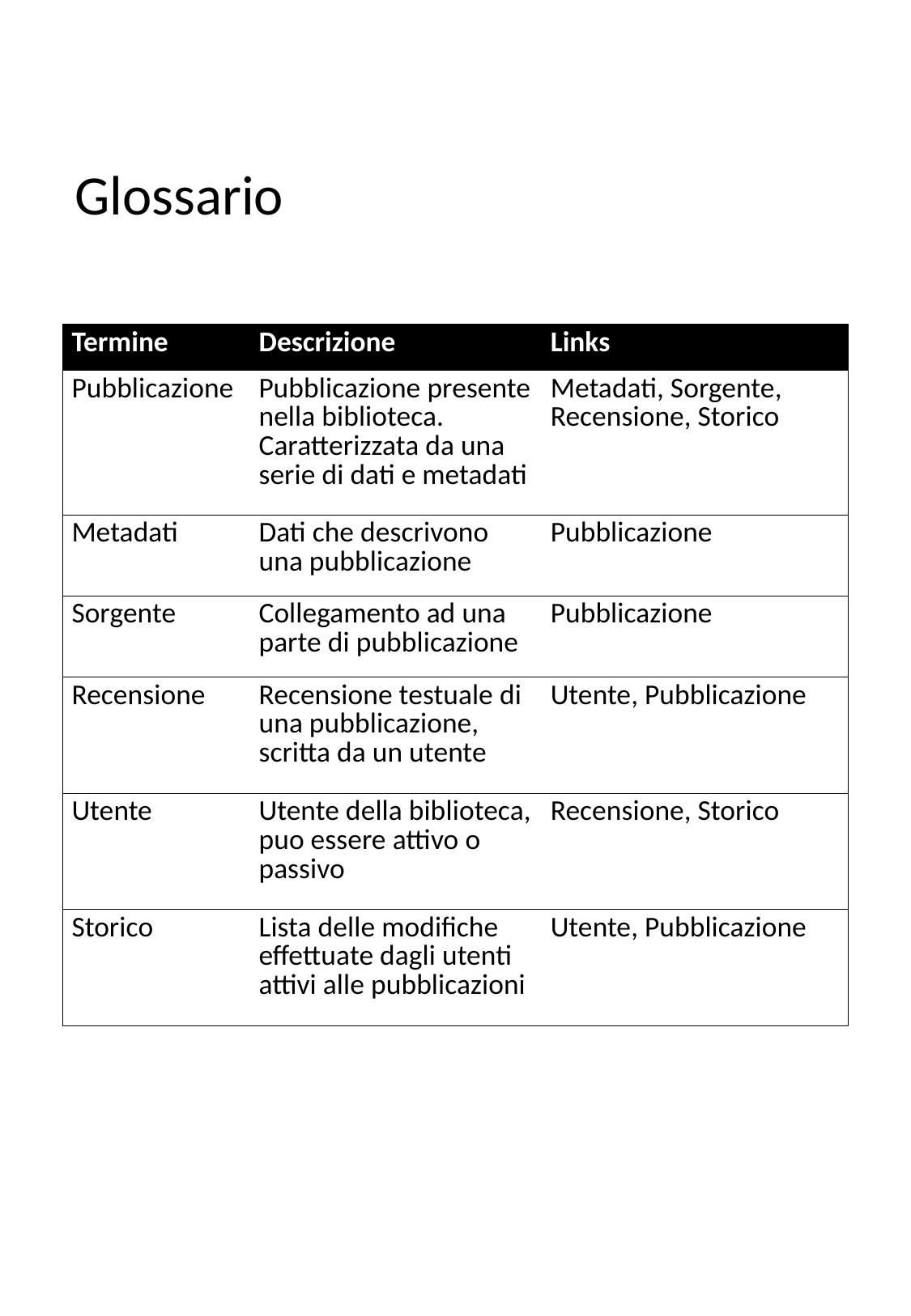

# Glossario
| Termine | Descrizione | Links |
| --- | --- | --- |
| Pubblicazione | Pubblicazione presente nella biblioteca. Caratterizzata da una serie di dati e metadati | Metadati, Sorgente, Recensione, Storico |
| Metadati | Dati che descrivono una pubblicazione | Pubblicazione |
| Sorgente | Collegamento ad una parte di pubblicazione | Pubblicazione |
| Recensione | Recensione testuale di una pubblicazione, scritta da un utente | Utente, Pubblicazione |
| Utente | Utente della biblioteca, puo essere attivo o passivo | Recensione, Storico |
| Storico | Lista delle modifiche effettuate dagli utenti attivi alle pubblicazioni | Utente, Pubblicazione |